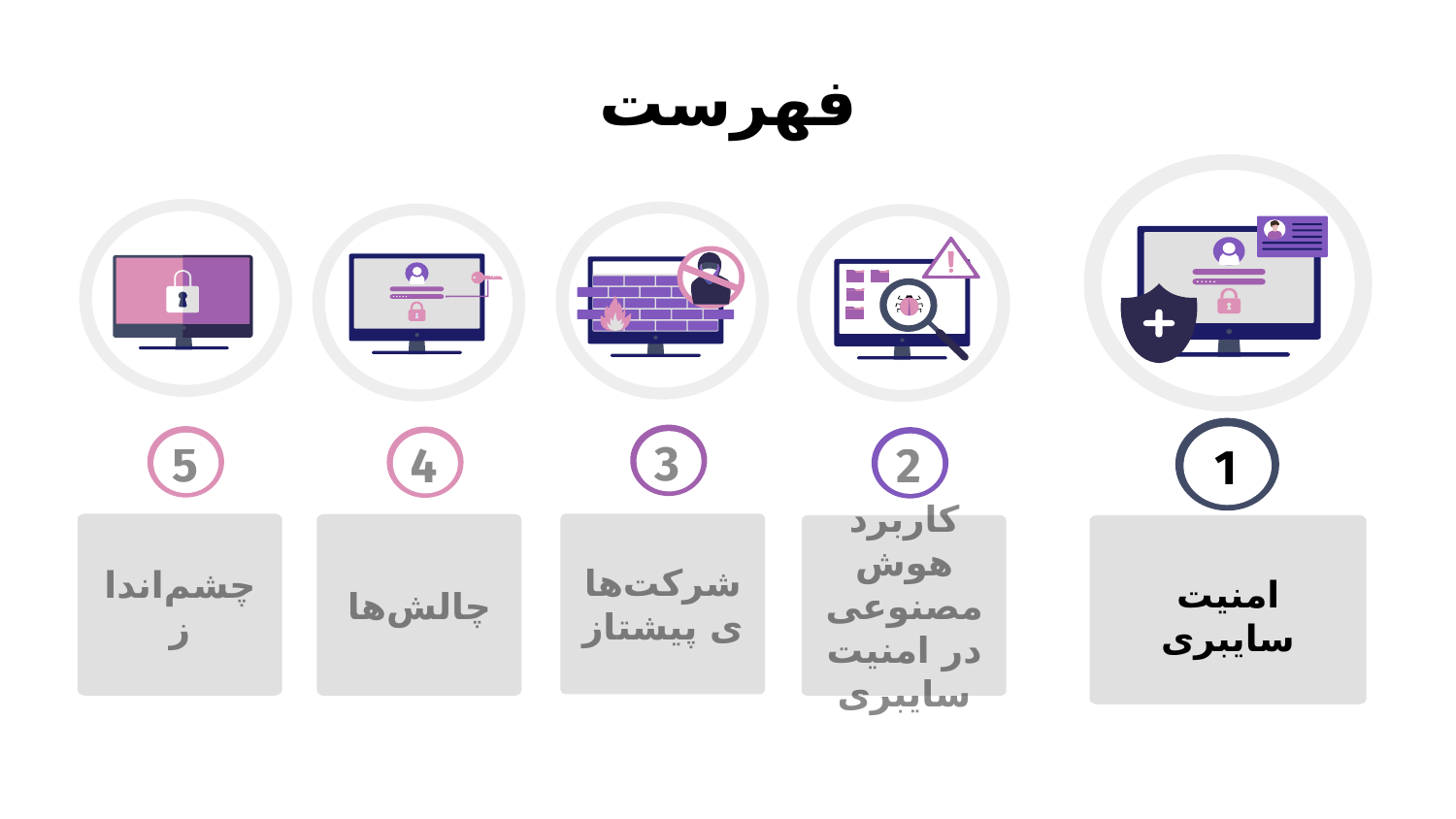

# فهرست

1

3
5
4
2

شرکت‌های پیشتاز

کاربرد هوش مصنوعی در امنیت سایبری

چشم‌انداز
چالش‌ها

امنیت سایبری